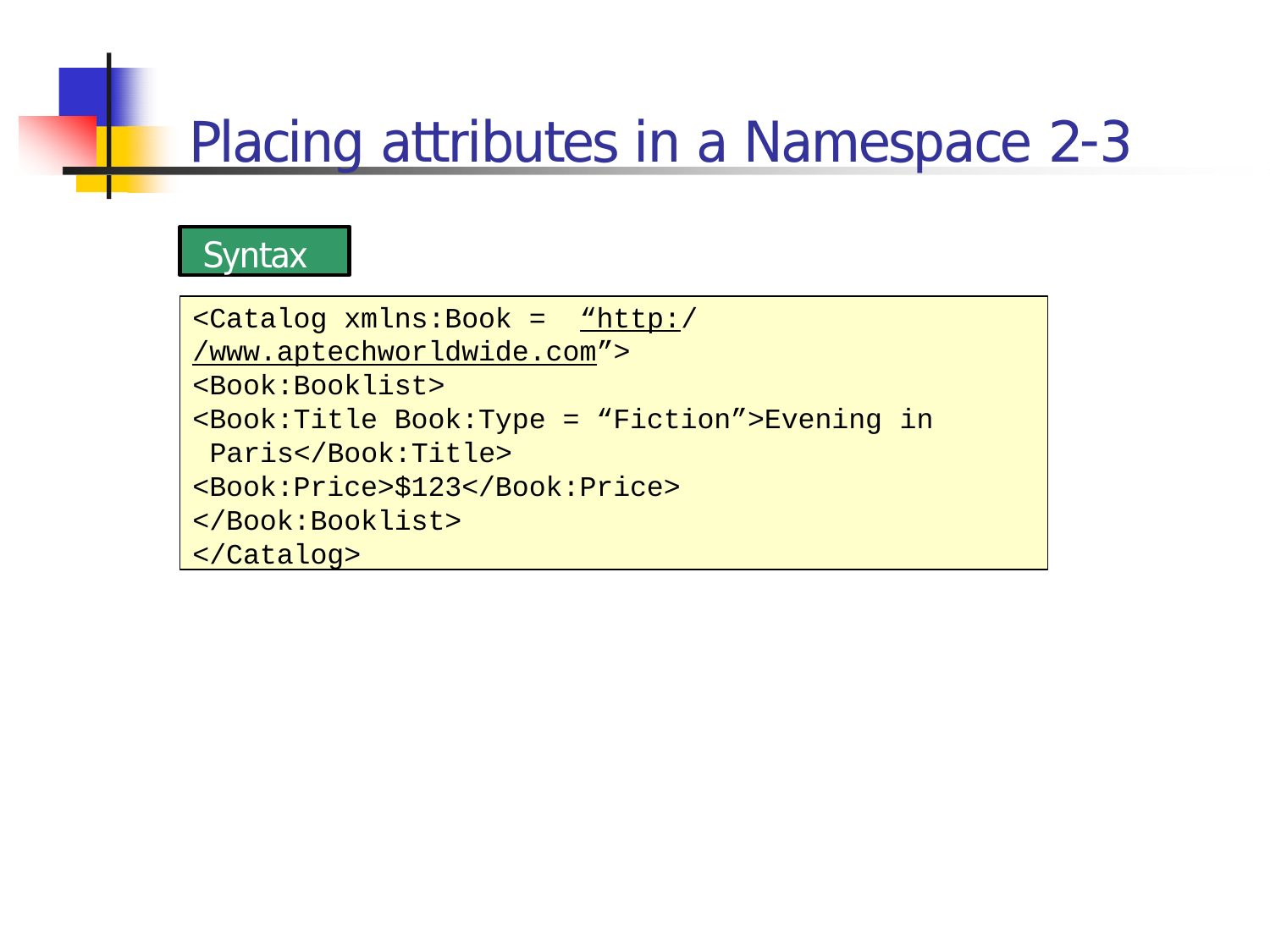

# Placing attributes in a Namespace 2-3
Syntax
<Catalog xmlns:Book =  “http://www.aptechworldwide.com”>
<Book:Booklist>
<Book:Title Book:Type = “Fiction”>Evening in  Paris</Book:Title>
<Book:Price>$123</Book:Price>
</Book:Booklist>
</Catalog>